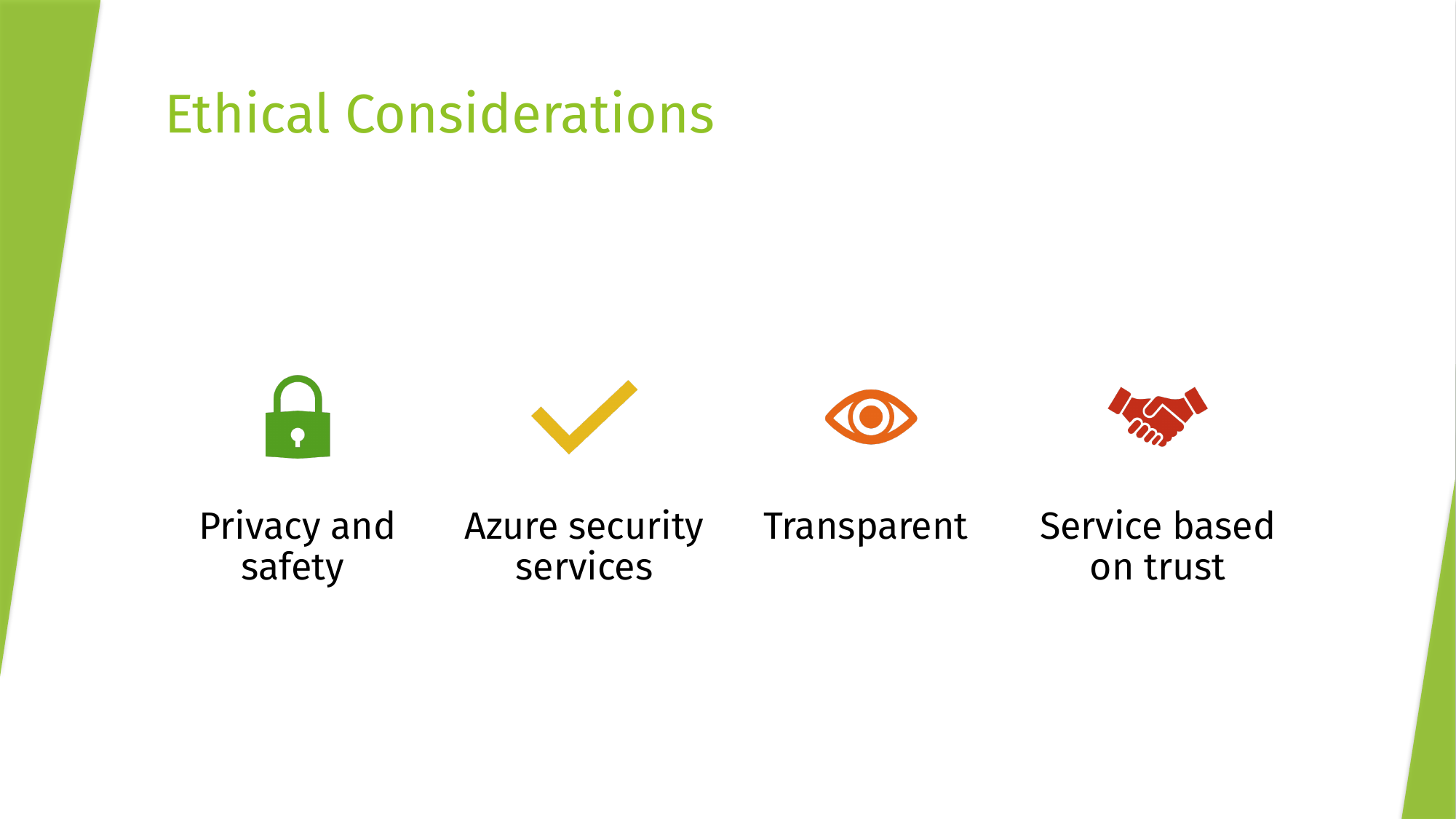

# Ethical Considerations
Privacy and safety
Azure security services
Transparent
Service based on trust